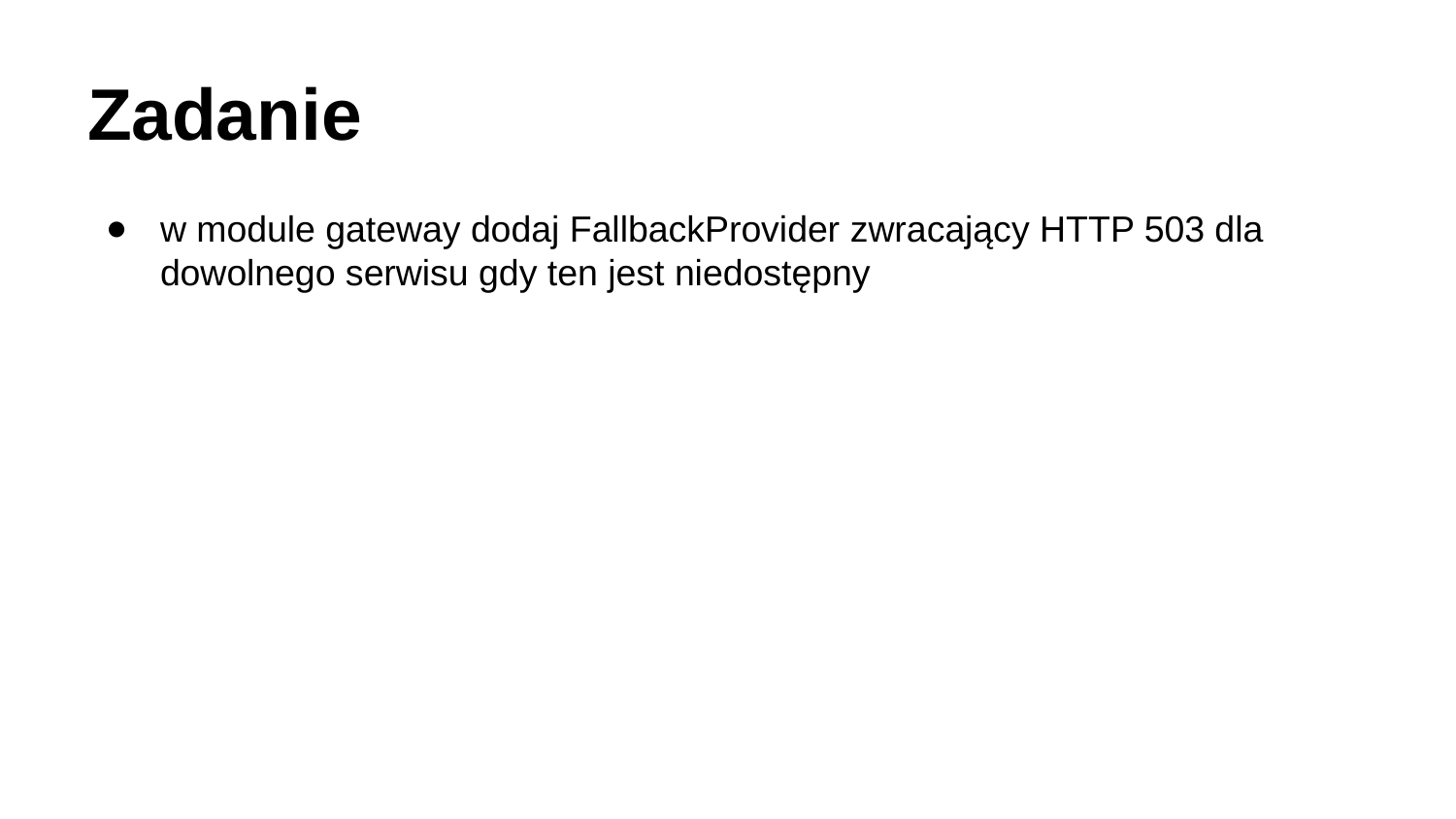

# Zadanie
w module gateway dodaj FallbackProvider zwracający HTTP 503 dla dowolnego serwisu gdy ten jest niedostępny